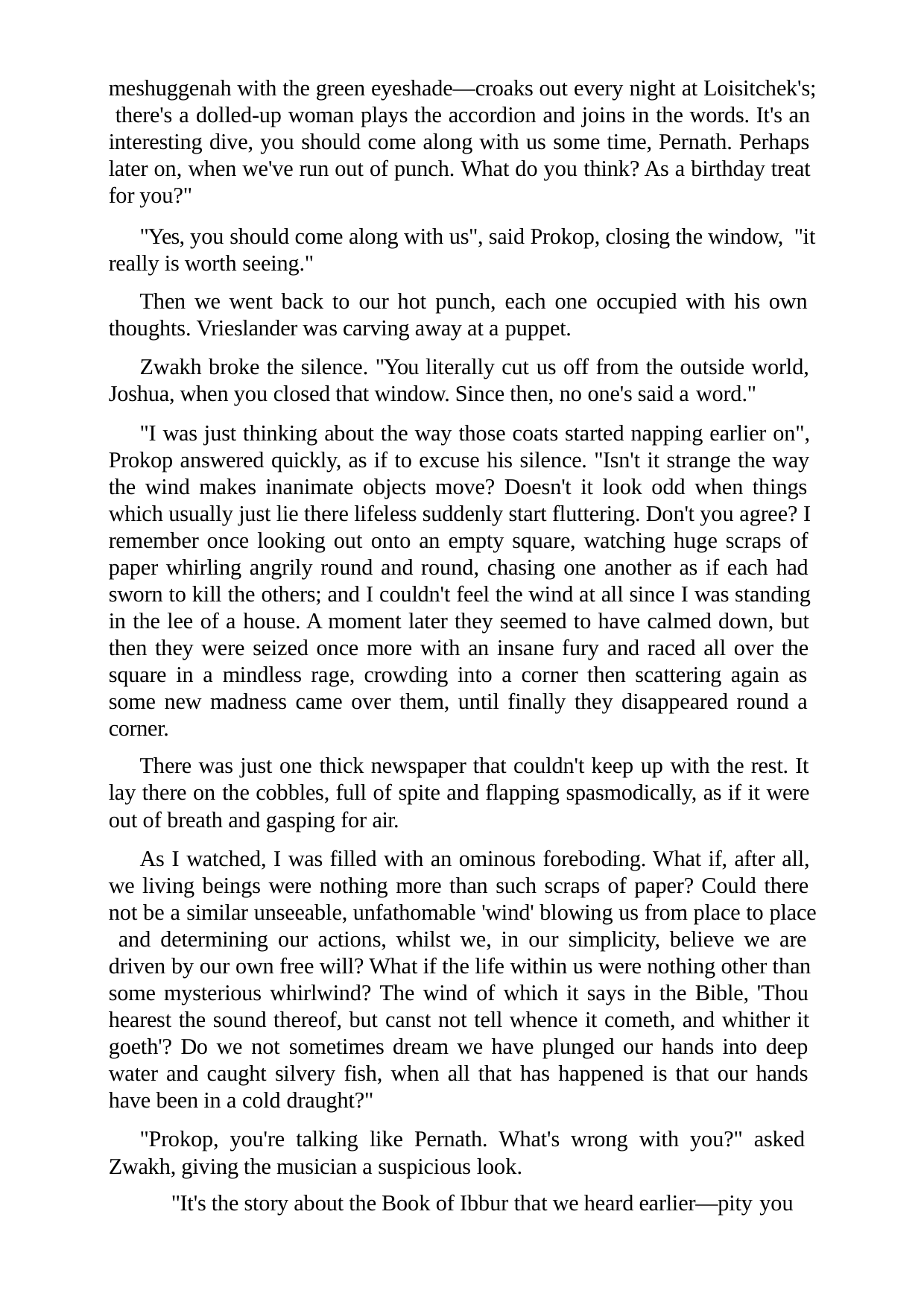

meshuggenah with the green eyeshade—croaks out every night at Loisitchek's;  there's a dolled-up woman plays the accordion and joins in the words. It's an  interesting dive, you should come along with us some time, Pernath. Perhaps  later on, when we've run out of punch. What do you think? As a birthday treat  for you?"
"Yes, you should come along with us", said Prokop, closing the window,  "it really is worth seeing."
Then we went back to our hot punch, each one occupied with his own  thoughts. Vrieslander was carving away at a puppet.
Zwakh broke the silence. "You literally cut us off from the outside world,  Joshua, when you closed that window. Since then, no one's said a word."
"I was just thinking about the way those coats started napping earlier on",  Prokop answered quickly, as if to excuse his silence. "Isn't it strange the way  the wind makes inanimate objects move? Doesn't it look odd when things  which usually just lie there lifeless suddenly start fluttering. Don't you agree? I  remember once looking out onto an empty square, watching huge scraps of  paper whirling angrily round and round, chasing one another as if each had  sworn to kill the others; and I couldn't feel the wind at all since I was standing  in the lee of a house. A moment later they seemed to have calmed down, but  then they were seized once more with an insane fury and raced all over the  square in a mindless rage, crowding into a corner then scattering again as  some new madness came over them, until finally they disappeared round a  corner.
There was just one thick newspaper that couldn't keep up with the rest. It  lay there on the cobbles, full of spite and flapping spasmodically, as if it were  out of breath and gasping for air.
As I watched, I was filled with an ominous foreboding. What if, after all,  we living beings were nothing more than such scraps of paper? Could there  not be a similar unseeable, unfathomable 'wind' blowing us from place to place  and determining our actions, whilst we, in our simplicity, believe we are  driven by our own free will? What if the life within us were nothing other than  some mysterious whirlwind? The wind of which it says in the Bible, 'Thou  hearest the sound thereof, but canst not tell whence it cometh, and whither it  goeth'? Do we not sometimes dream we have plunged our hands into deep  water and caught silvery fish, when all that has happened is that our hands  have been in a cold draught?"
"Prokop, you're talking like Pernath. What's wrong with you?" asked  Zwakh, giving the musician a suspicious look.
"It's the story about the Book of Ibbur that we heard earlier—pity you